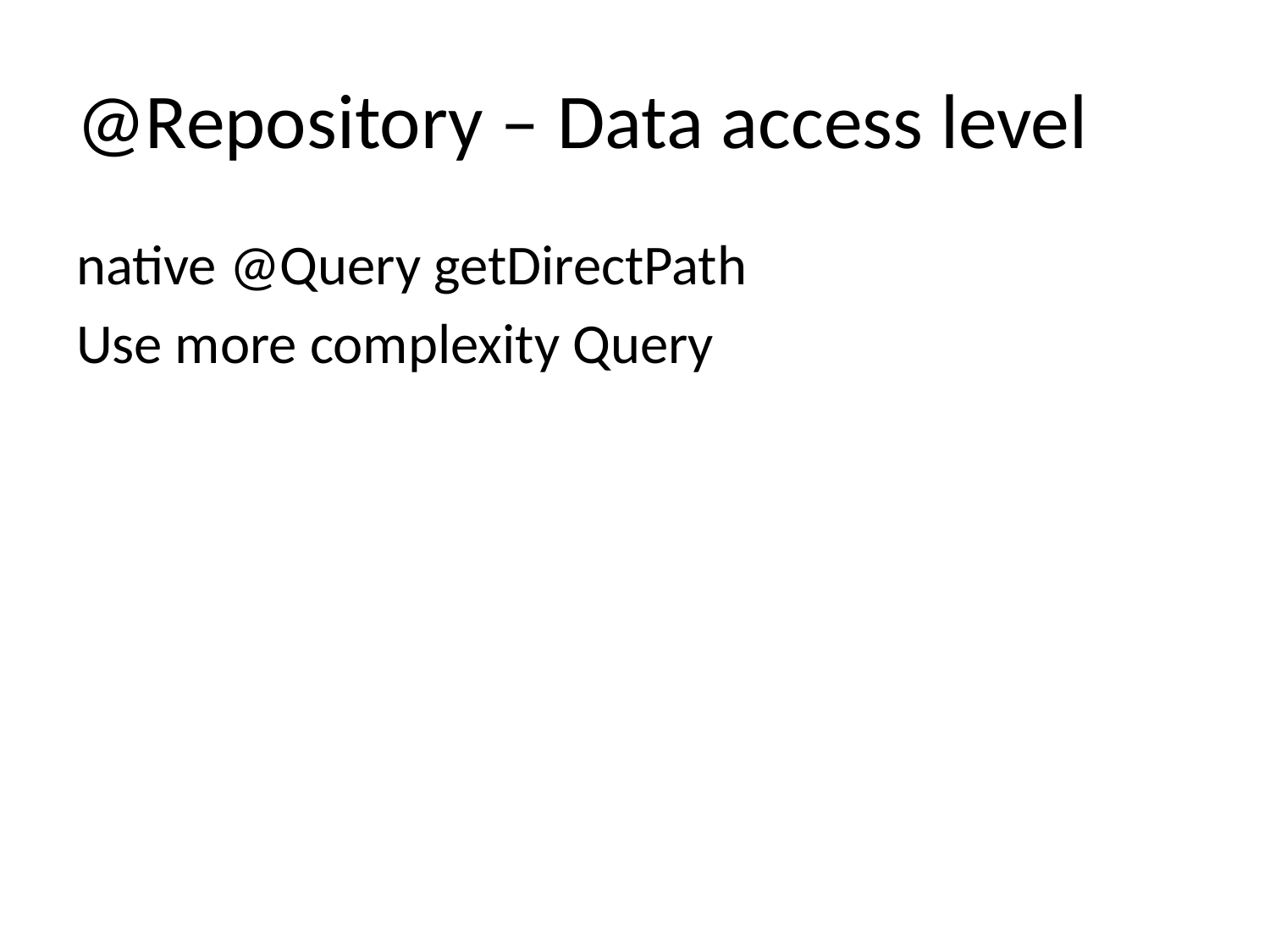

# @Repository – Data access level
native @Query getDirectPath
Use more complexity Query